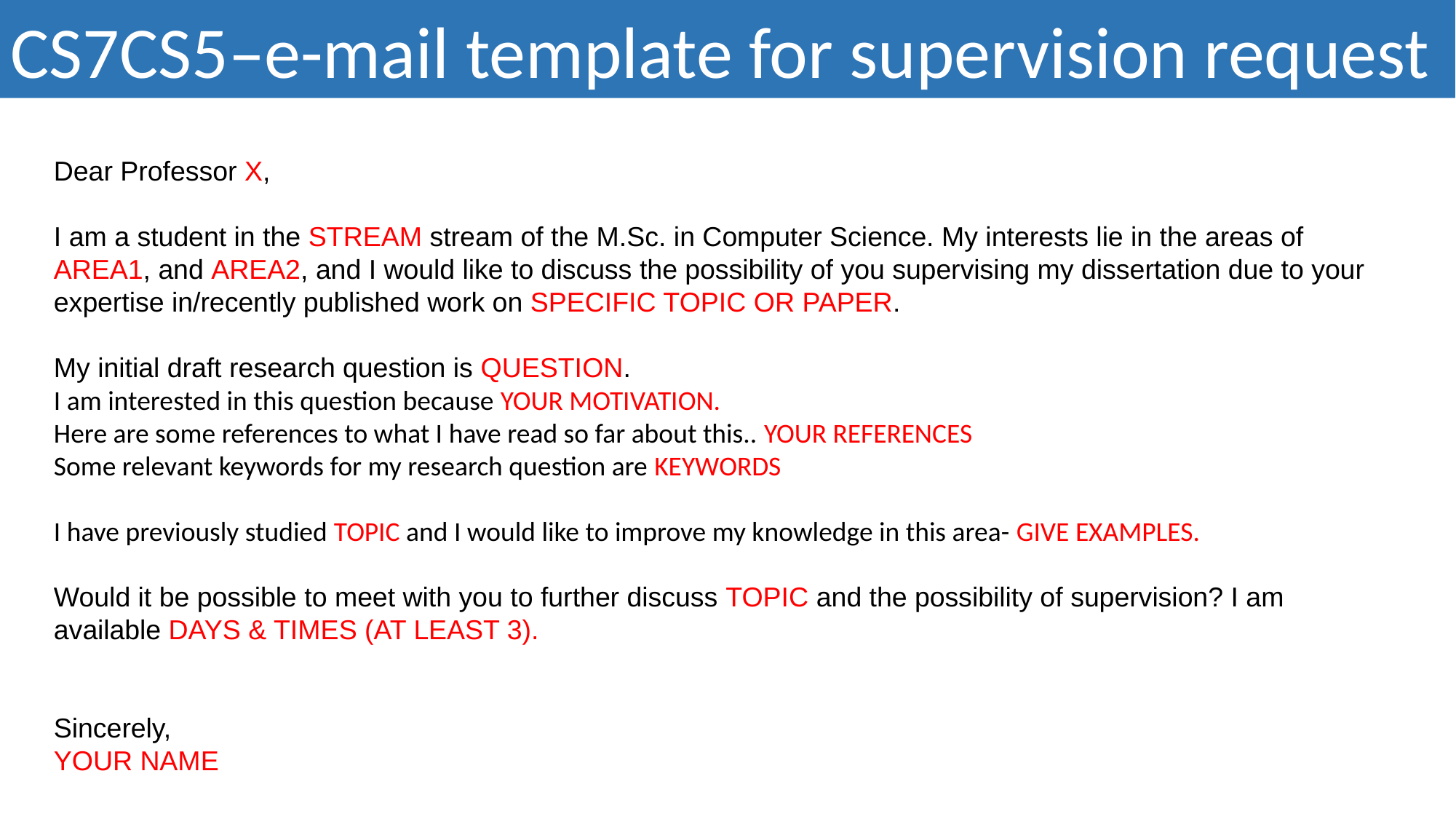

CS7CS5–e-mail template for supervision request
Dear Professor X,
I am a student in the STREAM stream of the M.Sc. in Computer Science. My interests lie in the areas of AREA1, and AREA2, and I would like to discuss the possibility of you supervising my dissertation due to your expertise in/recently published work on SPECIFIC TOPIC OR PAPER. 
My initial draft research question is QUESTION.
I am interested in this question because YOUR MOTIVATION.
Here are some references to what I have read so far about this.. YOUR REFERENCES
Some relevant keywords for my research question are KEYWORDS

I have previously studied TOPIC and I would like to improve my knowledge in this area- GIVE EXAMPLES.

Would it be possible to meet with you to further discuss TOPIC and the possibility of supervision? I am available DAYS & TIMES (AT LEAST 3).
Sincerely,
YOUR NAME